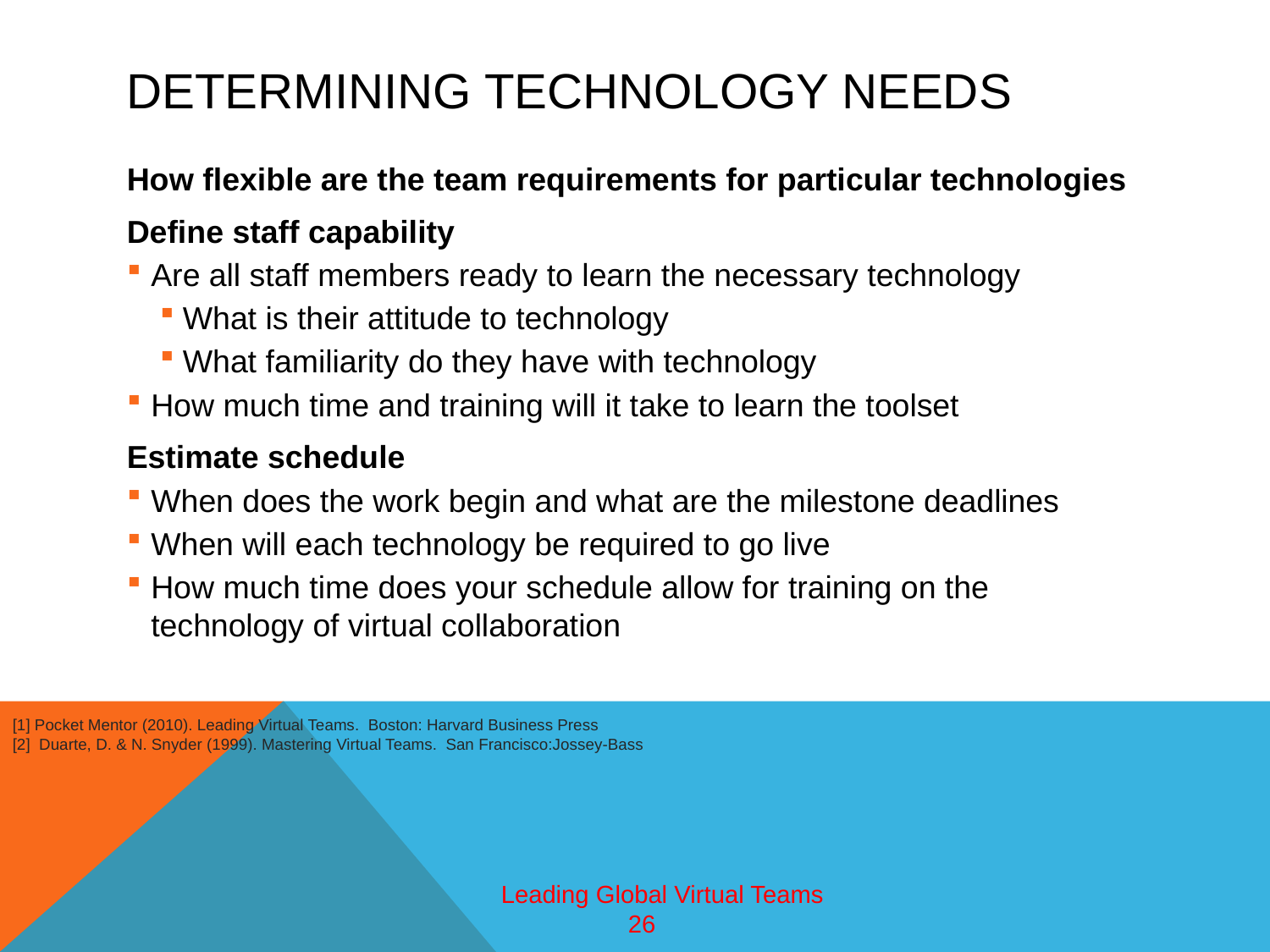

# Determining technology needs
How flexible are the team requirements for particular technologies
Define staff capability
Are all staff members ready to learn the necessary technology
What is their attitude to technology
What familiarity do they have with technology
How much time and training will it take to learn the toolset
Estimate schedule
When does the work begin and what are the milestone deadlines
When will each technology be required to go live
How much time does your schedule allow for training on the technology of virtual collaboration

[1] Pocket Mentor (2010). Leading Virtual Teams.  Boston: Harvard Business Press
[2]  Duarte, D. & N. Snyder (1999). Mastering Virtual Teams.  San Francisco:Jossey-Bass